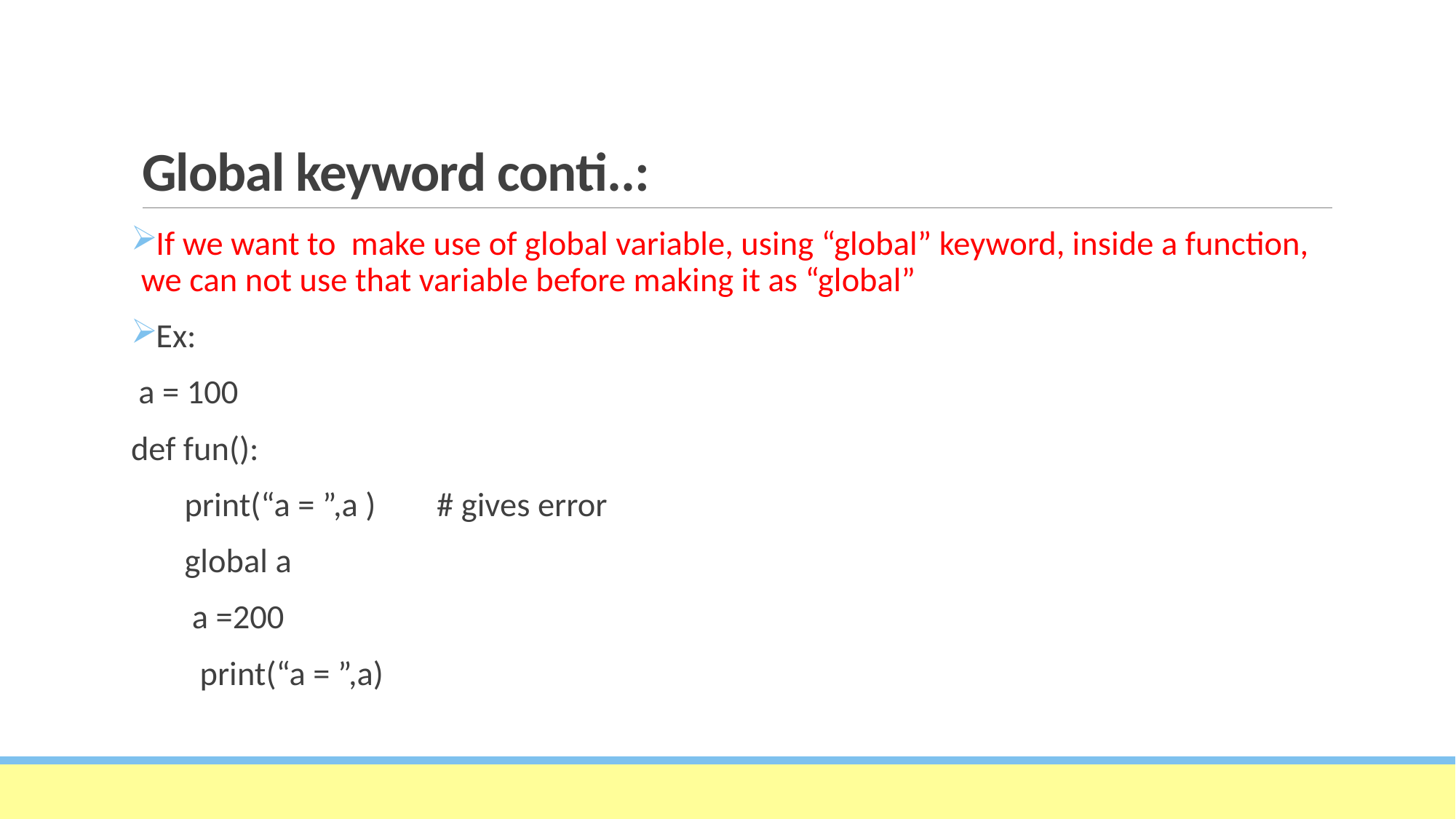

# Global keyword conti..:
If we want to  make use of global variable, using “global” keyword, inside a function, we can not use that variable before making it as “global”
Ex:
 a = 100
def fun():
       print(“a = ”,a )        # gives error
       global a
        a =200
         print(“a = ”,a)